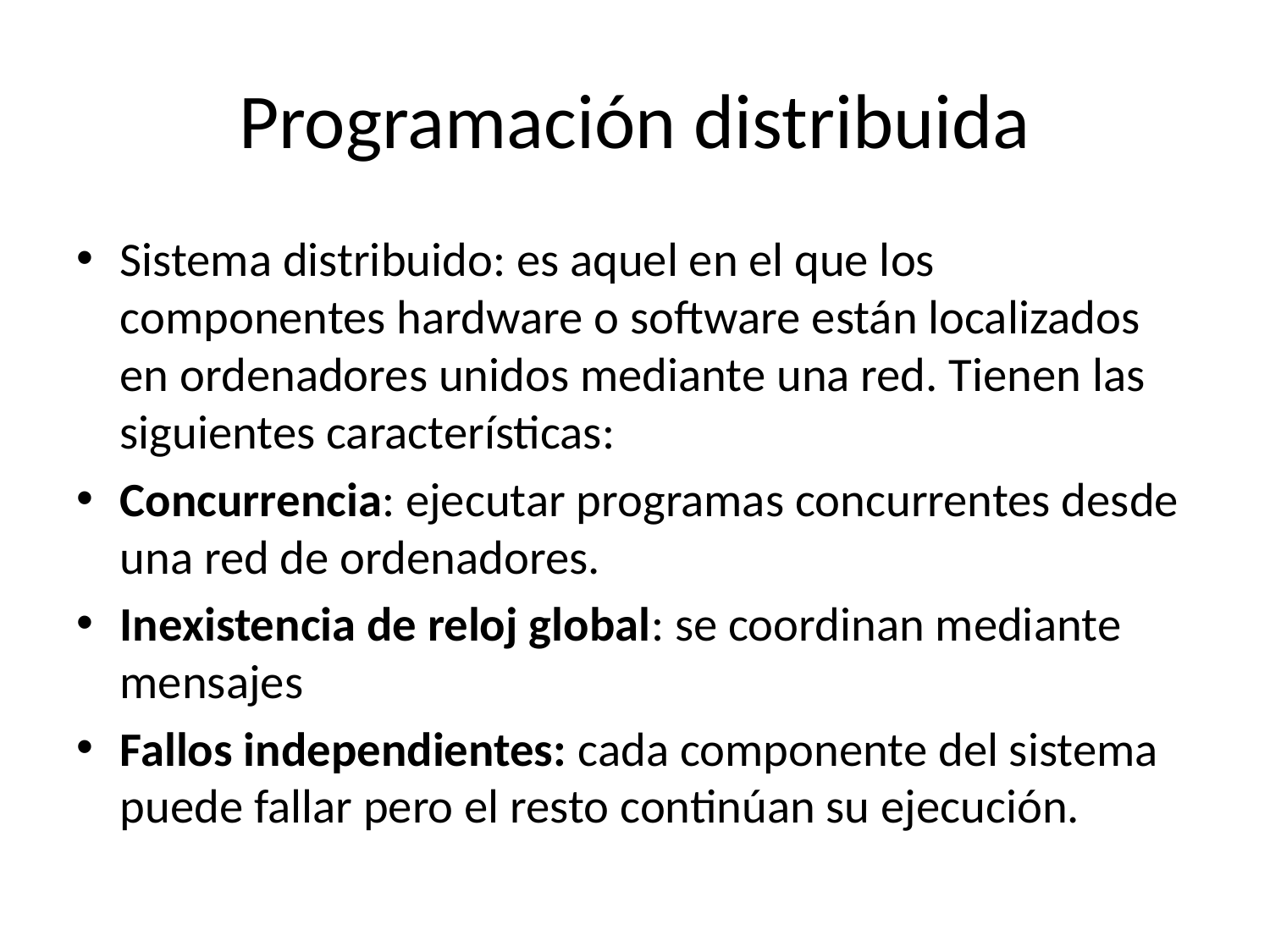

# Programación distribuida
Sistema distribuido: es aquel en el que los componentes hardware o software están localizados en ordenadores unidos mediante una red. Tienen las siguientes características:
Concurrencia: ejecutar programas concurrentes desde una red de ordenadores.
Inexistencia de reloj global: se coordinan mediante mensajes
Fallos independientes: cada componente del sistema puede fallar pero el resto continúan su ejecución.